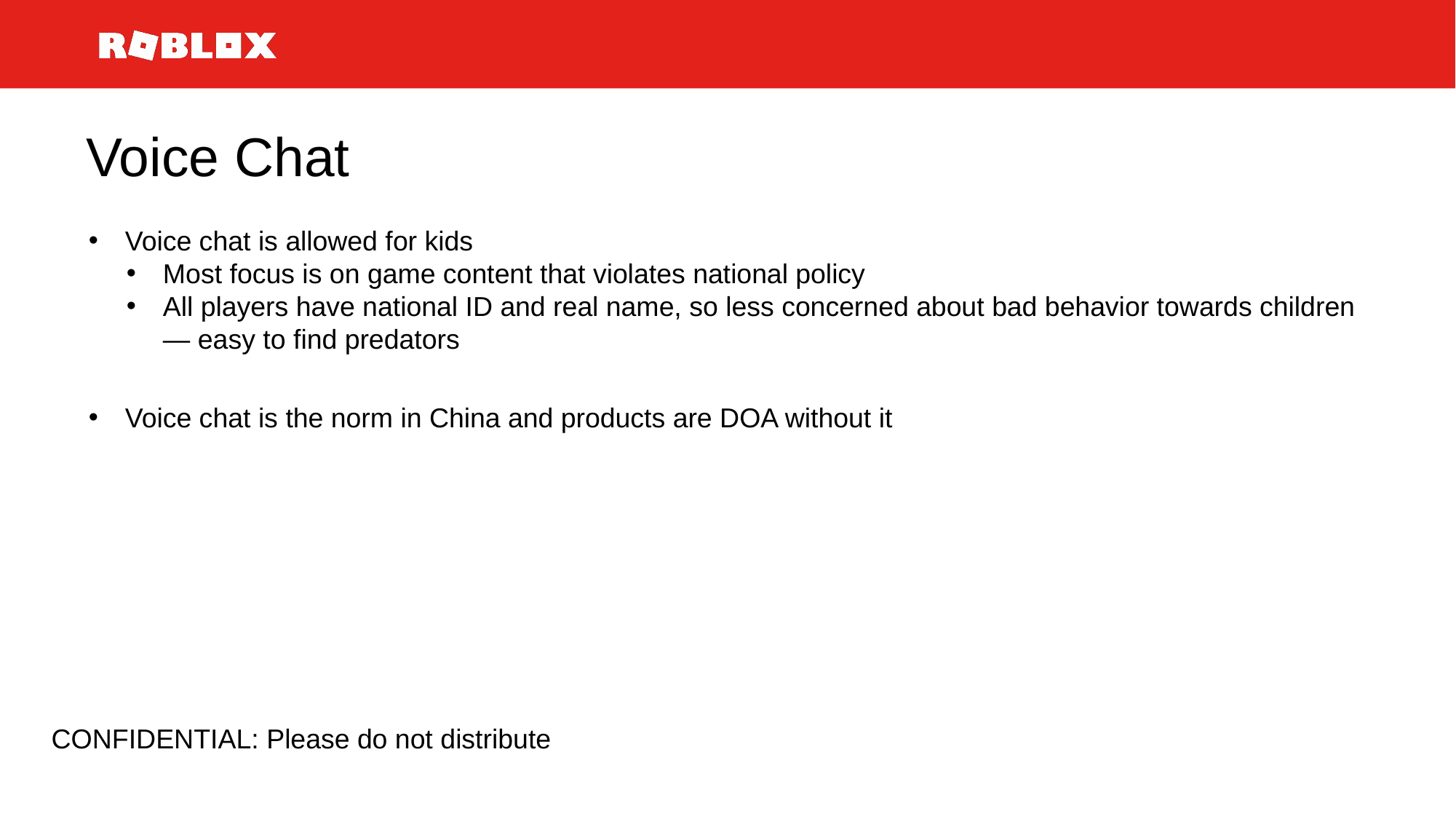

# Voice Chat
Voice chat is allowed for kids
Most focus is on game content that violates national policy
All players have national ID and real name, so less concerned about bad behavior towards children — easy to find predators
Voice chat is the norm in China and products are DOA without it
CONFIDENTIAL: Please do not distribute